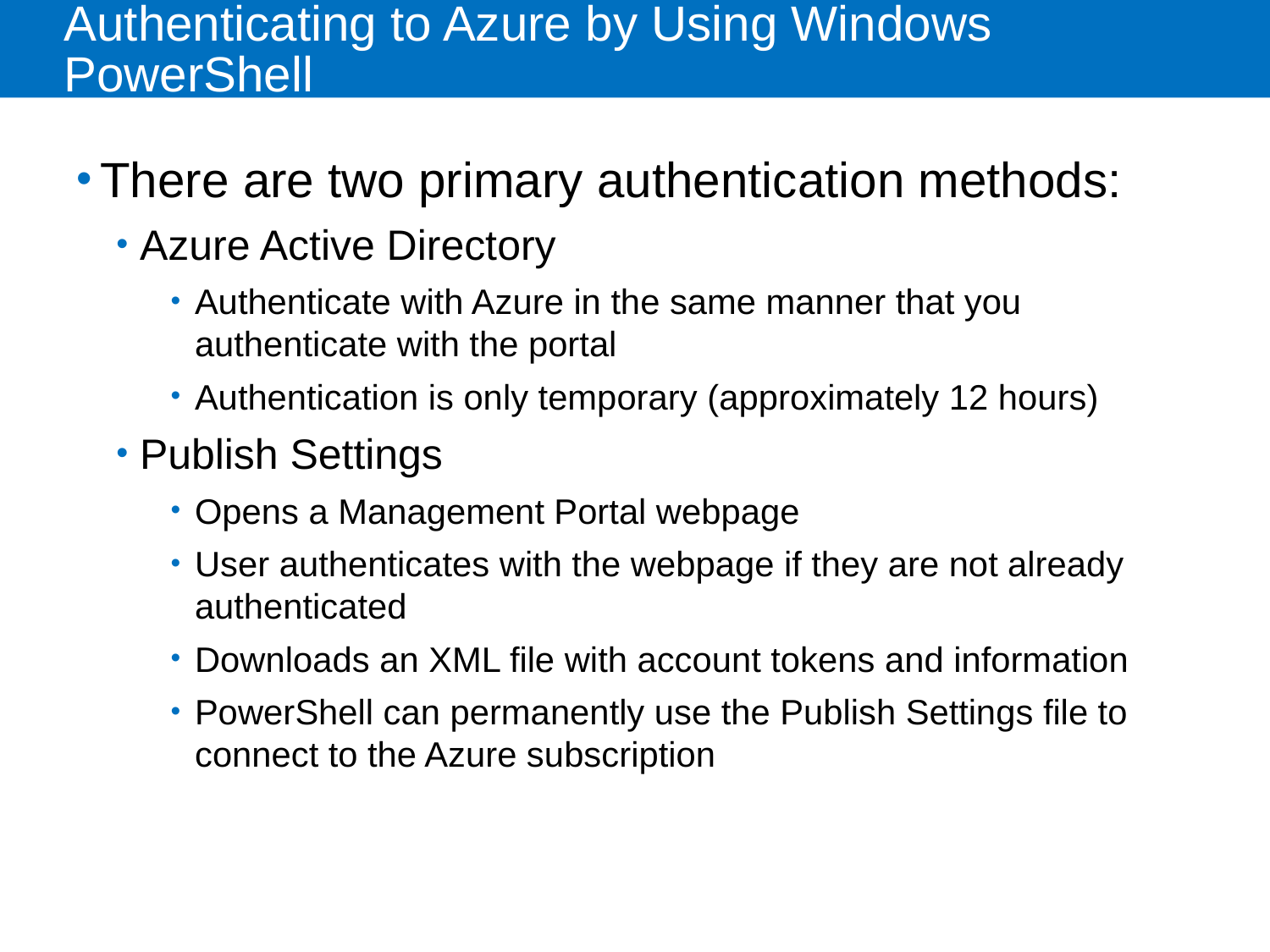

# Authenticating to Azure by Using Windows PowerShell
There are two primary authentication methods:
Azure Active Directory
Authenticate with Azure in the same manner that you authenticate with the portal
Authentication is only temporary (approximately 12 hours)
Publish Settings
Opens a Management Portal webpage
User authenticates with the webpage if they are not already authenticated
Downloads an XML file with account tokens and information
PowerShell can permanently use the Publish Settings file to connect to the Azure subscription